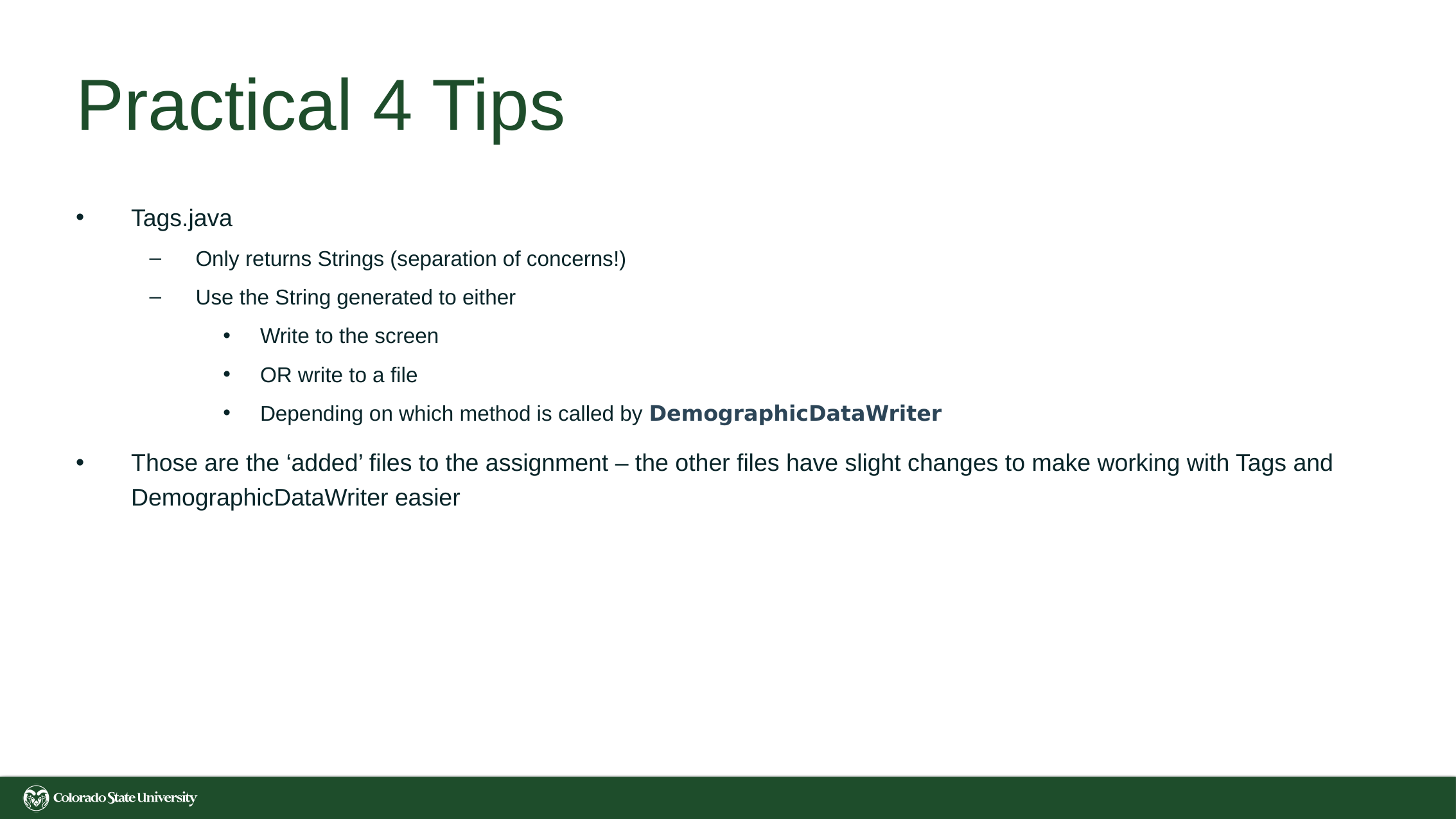

# Practical 4 Tips
Tags.java
Only returns Strings (separation of concerns!)
Use the String generated to either
Write to the screen
OR write to a file
Depending on which method is called by DemographicDataWriter
Those are the ‘added’ files to the assignment – the other files have slight changes to make working with Tags and DemographicDataWriter easier